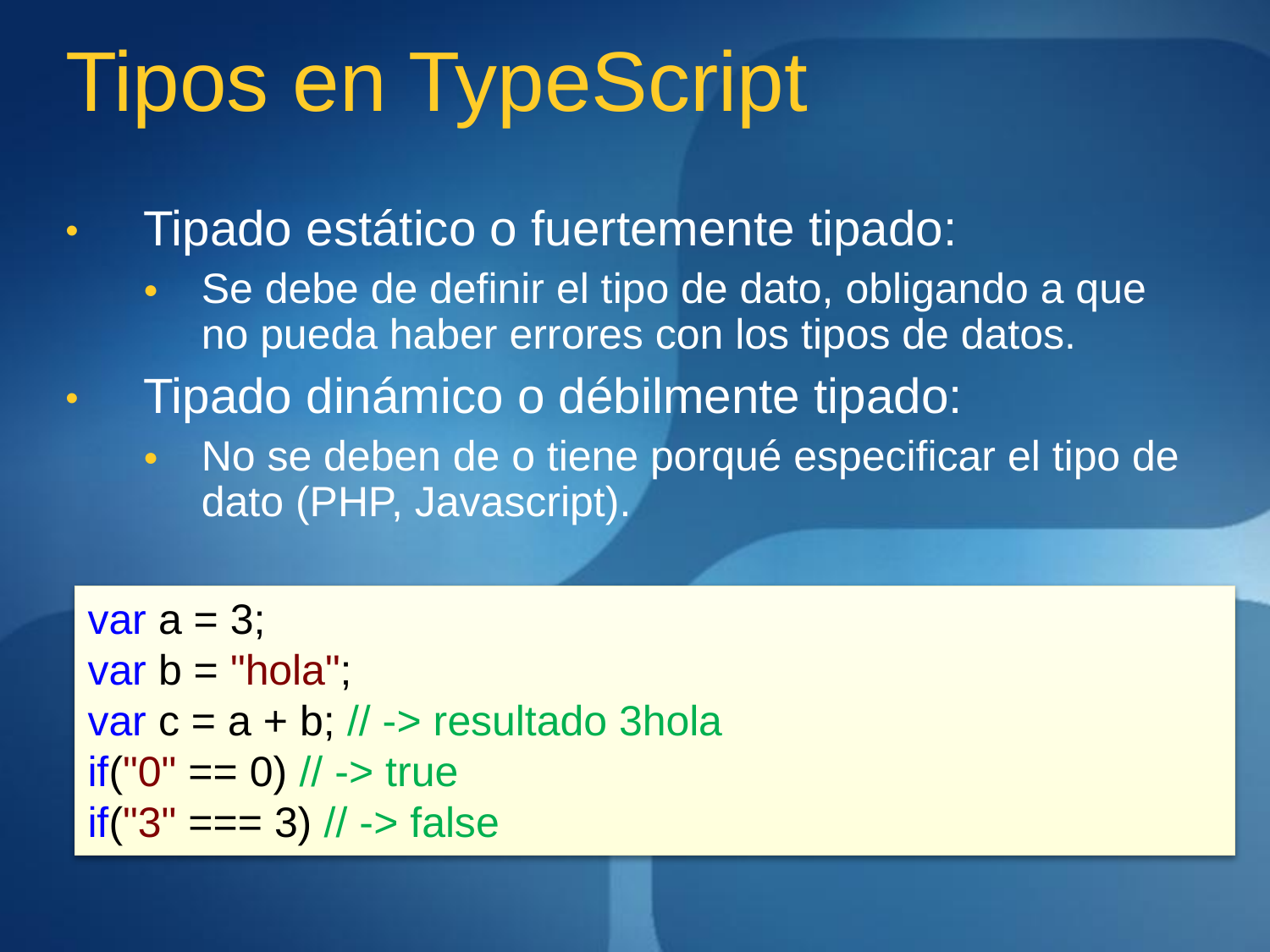

# Tipos en TypeScript
Tipado estático o fuertemente tipado:
Se debe de definir el tipo de dato, obligando a que no pueda haber errores con los tipos de datos.
Tipado dinámico o débilmente tipado:
No se deben de o tiene porqué especificar el tipo de dato (PHP, Javascript).
var a = 3;
var b = "hola";
var c = a + b; // -> resultado 3hola
if("0" == 0) // -> true
if("3" === 3) // -> false